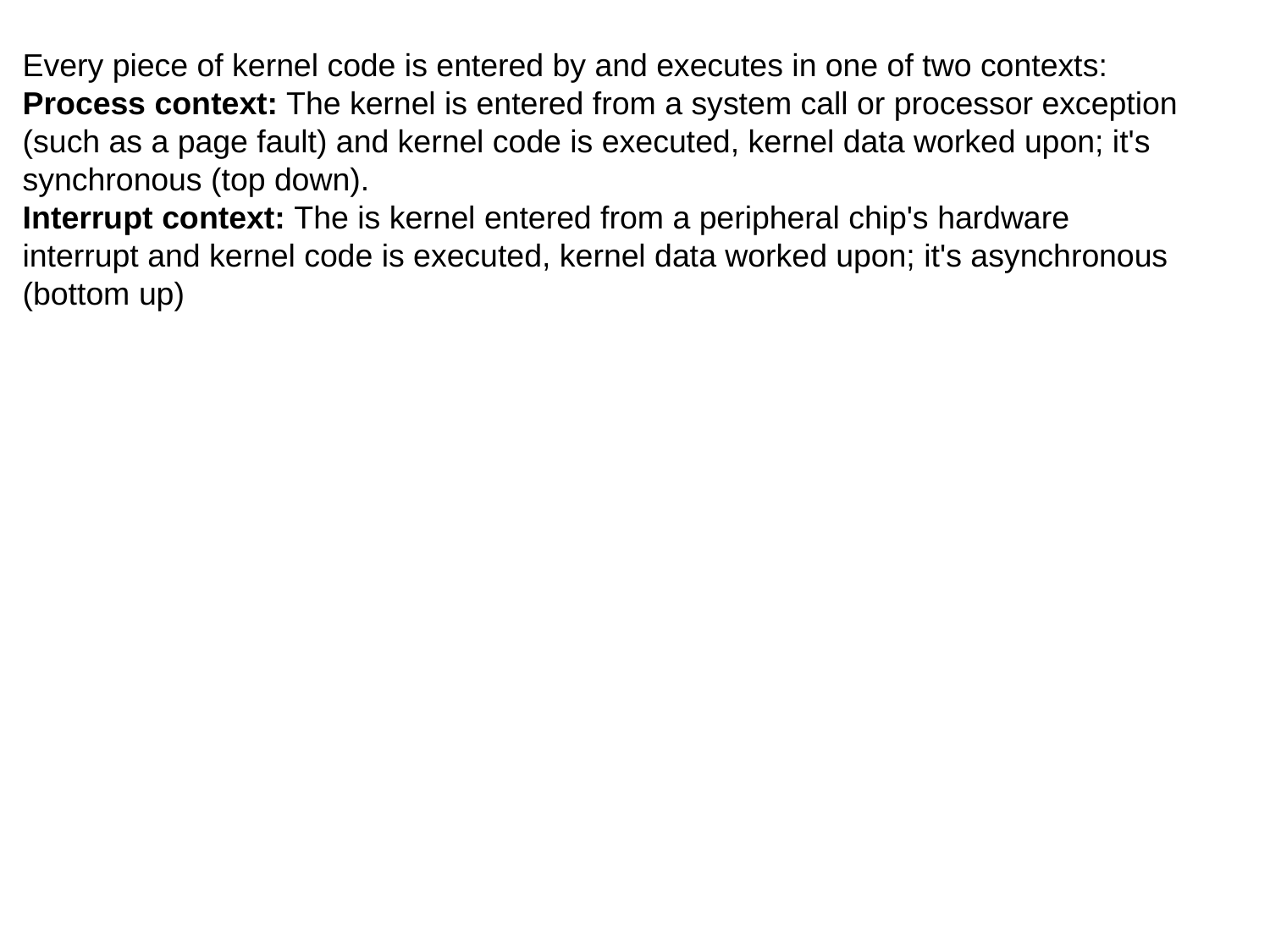

Every piece of kernel code is entered by and executes in one of two contexts:
Process context: The kernel is entered from a system call or processor exception (such as a page fault) and kernel code is executed, kernel data worked upon; it's synchronous (top down).
Interrupt context: The is kernel entered from a peripheral chip's hardware
interrupt and kernel code is executed, kernel data worked upon; it's asynchronous (bottom up)